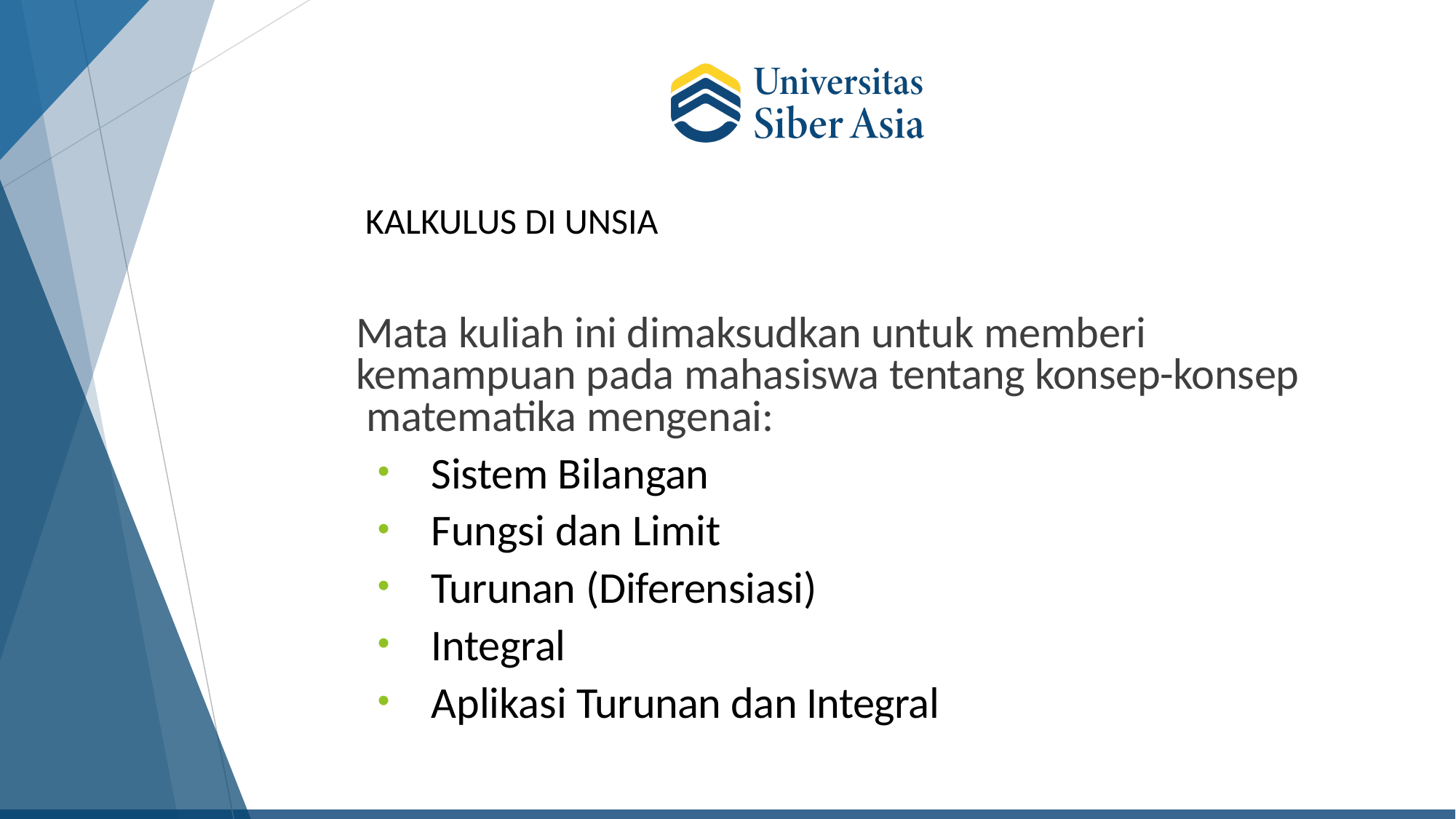

KALKULUS DI UNSIA
Mata kuliah ini dimaksudkan untuk memberi  kemampuan pada mahasiswa tentang konsep-konsep  matematika mengenai:
Sistem Bilangan
Fungsi dan Limit
Turunan (Diferensiasi)
Integral
Aplikasi Turunan dan Integral